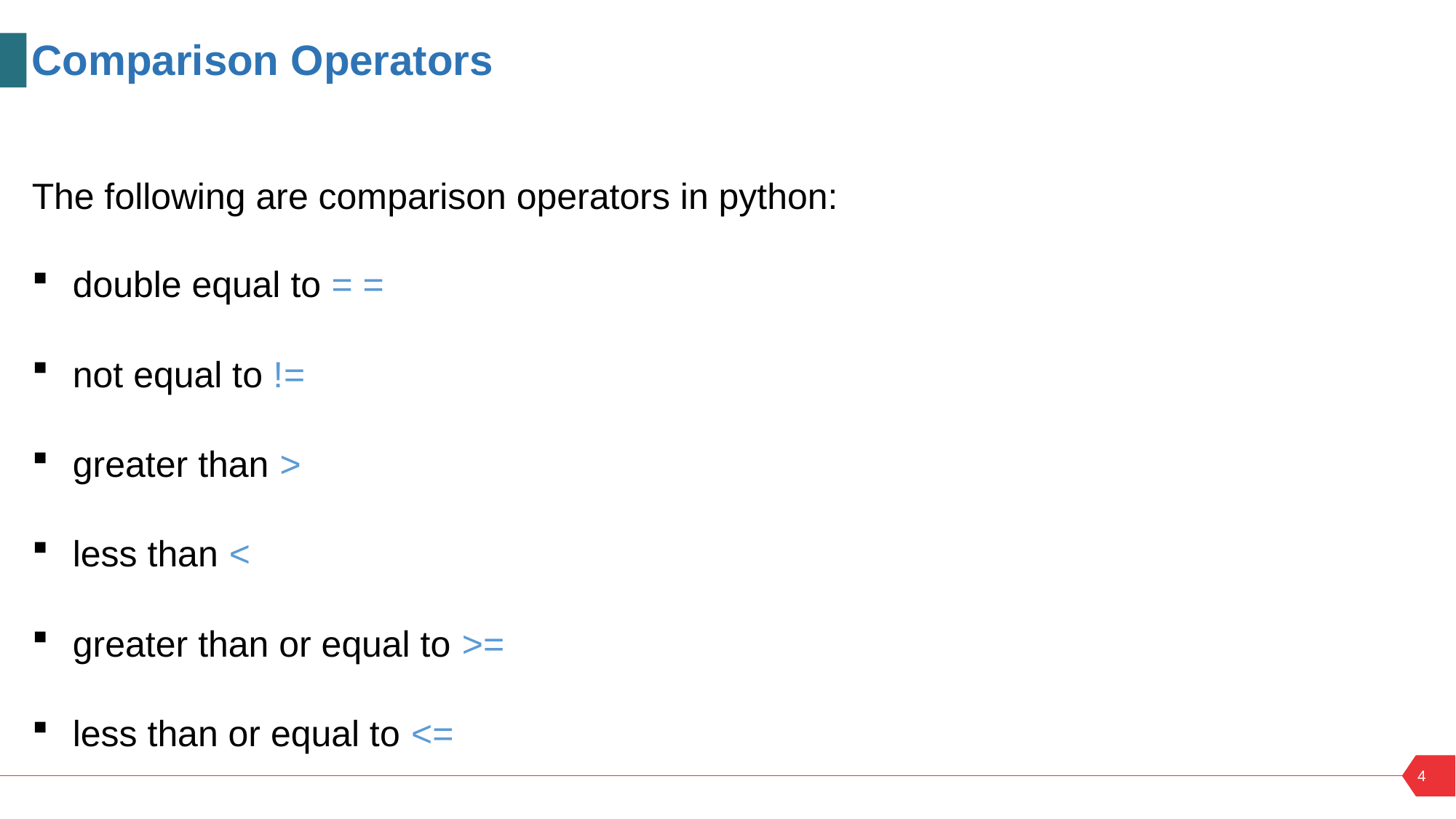

Comparison Operators
The following are comparison operators in python:
double equal to = =
not equal to !=
greater than >
less than <
greater than or equal to >=
less than or equal to <=